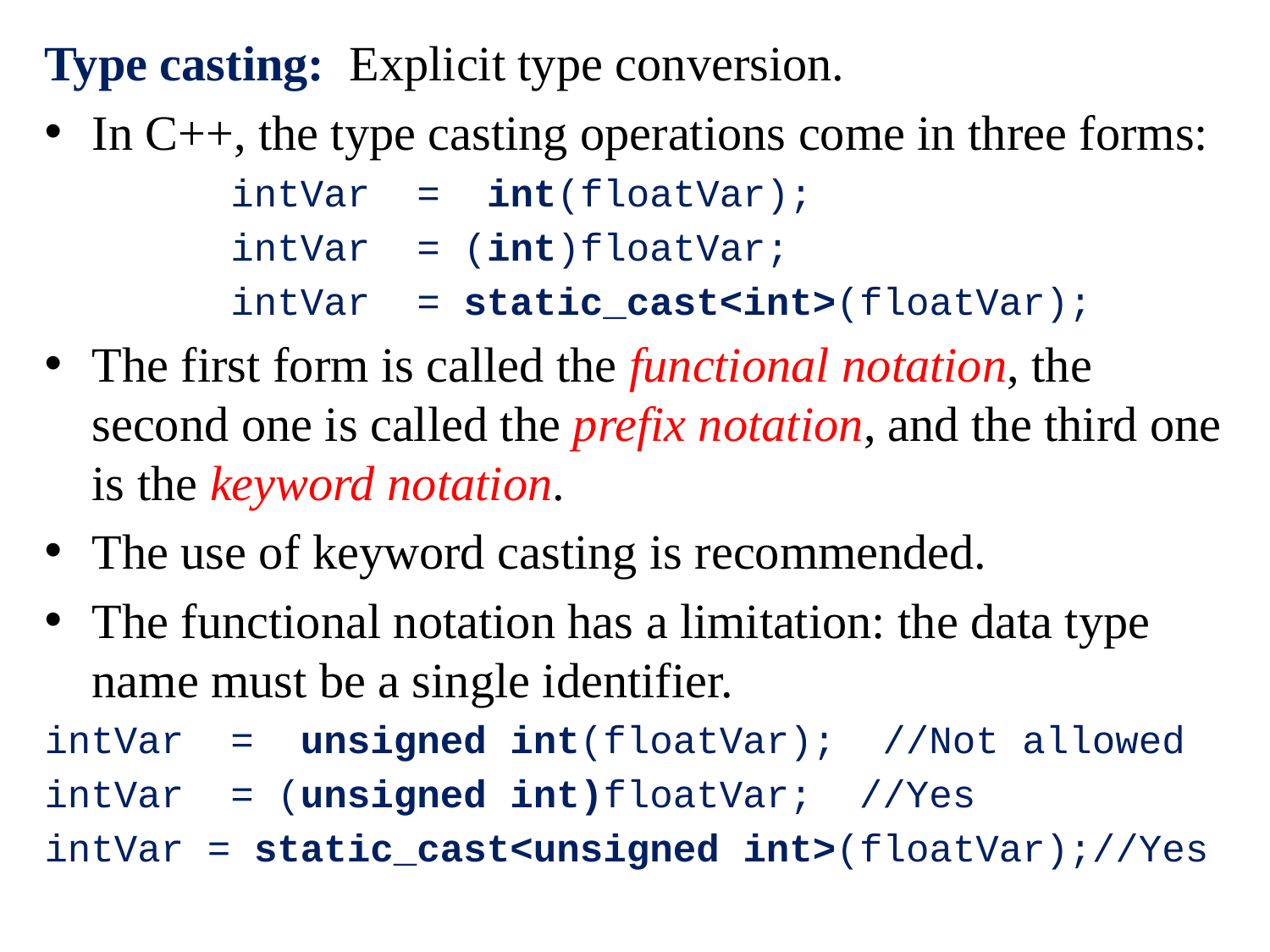

Type casting:  Explicit type conversion.
In C++, the type casting operations come in three forms:
        intVar  =  int(floatVar);
        intVar  = (int)floatVar;
        intVar  = static_cast<int>(floatVar);
The first form is called the functional notation, the second one is called the prefix notation, and the third one is the keyword notation.
The use of keyword casting is recommended.
The functional notation has a limitation: the data type name must be a single identifier.
intVar  =  unsigned int(floatVar);  //Not allowed
intVar  = (unsigned int)floatVar;  //Yes
intVar = static_cast<unsigned int>(floatVar);//Yes